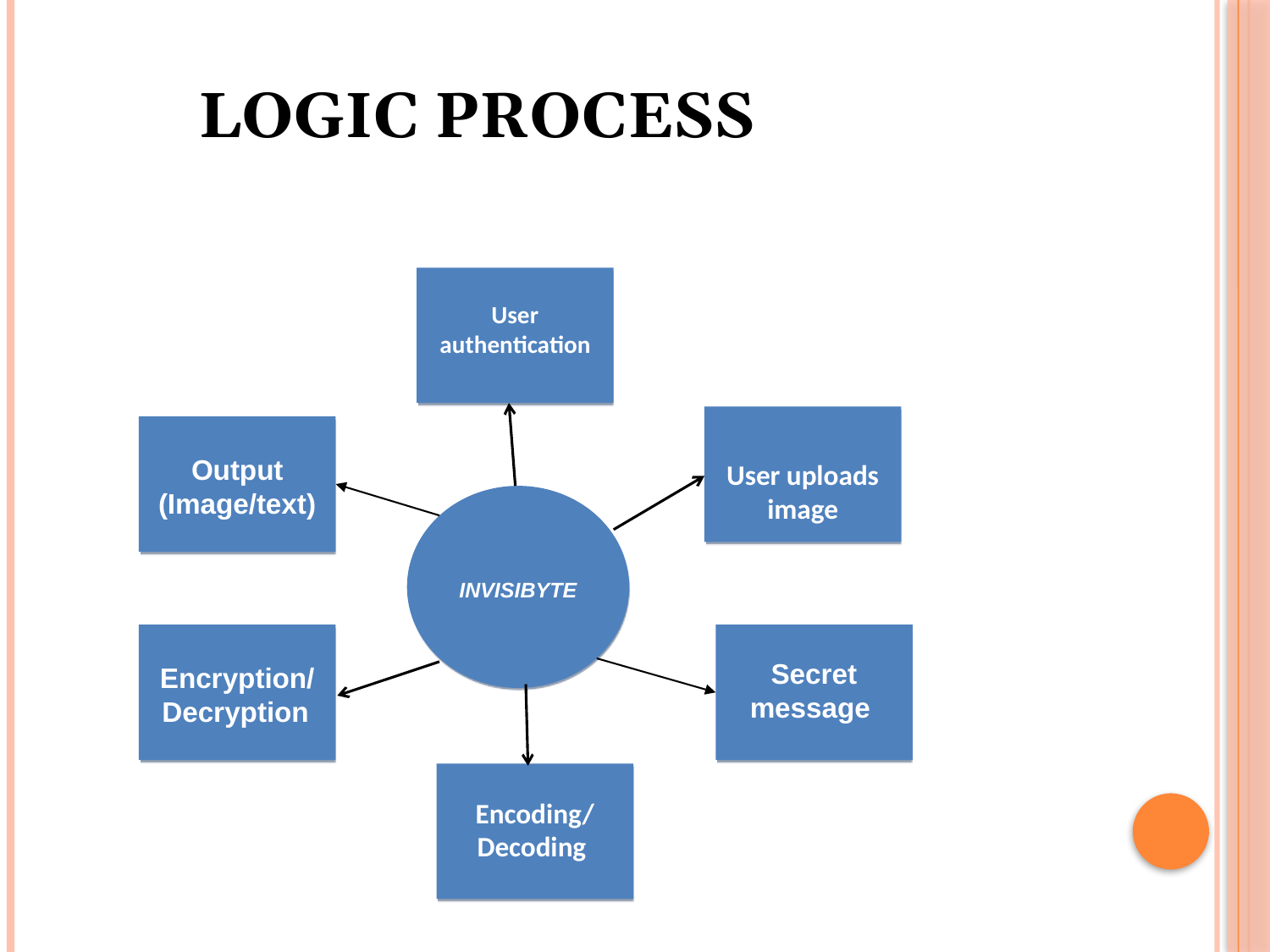

# logic process

User authentication
Generate

User uploads image

Output
(Image/text)

INVISIBYTE

Encryption/Decryption

Secret message

Encoding/ Decoding